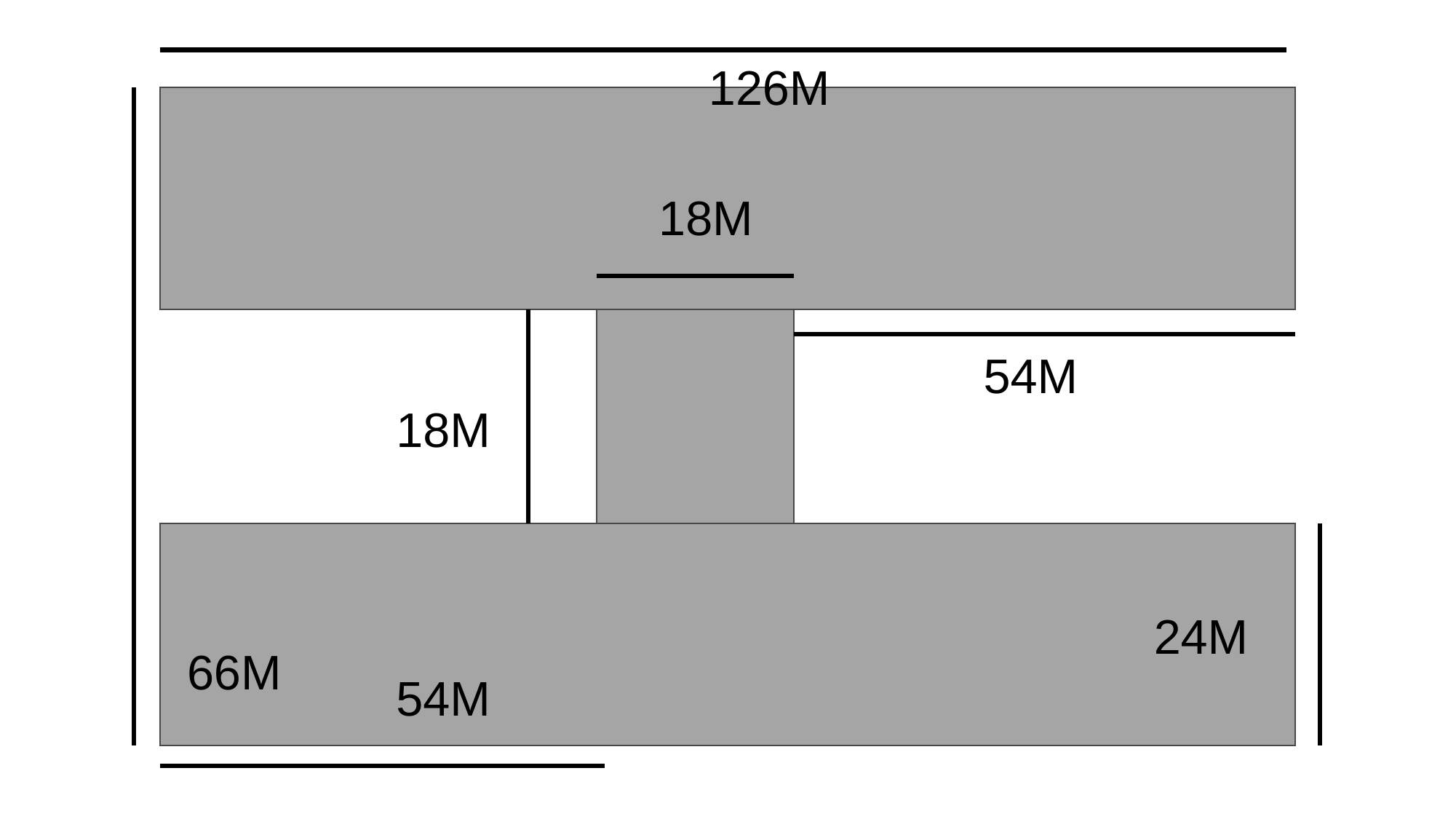

126M

18M

54M
18M

24M
66M
54M